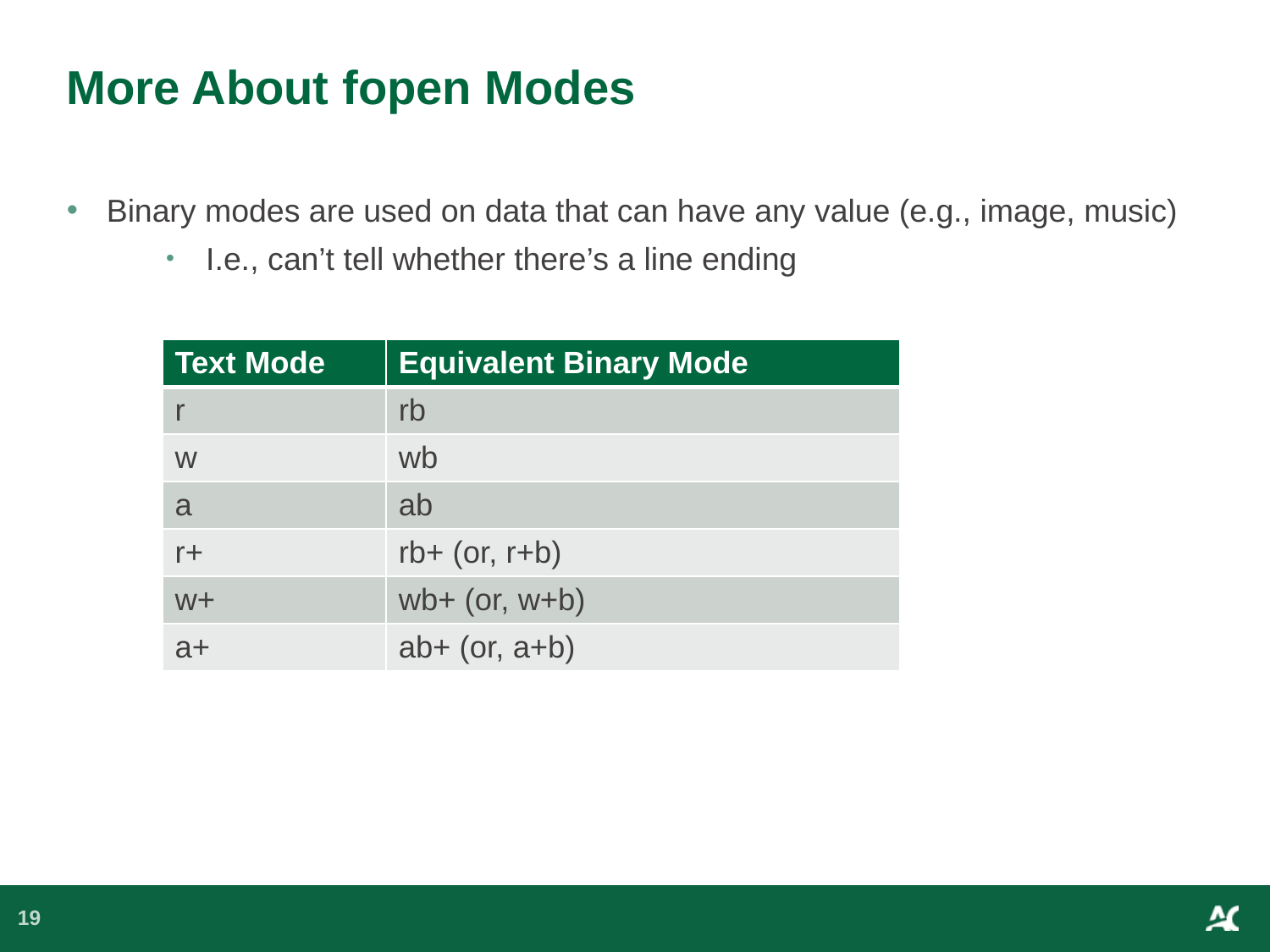

# More About fopen Modes
Binary modes are used on data that can have any value (e.g., image, music)
I.e., can’t tell whether there’s a line ending
| Text Mode | Equivalent Binary Mode |
| --- | --- |
| r | rb |
| w | wb |
| a | ab |
| r+ | rb+ (or, r+b) |
| w+ | wb+ (or, w+b) |
| a+ | ab+ (or, a+b) |
19